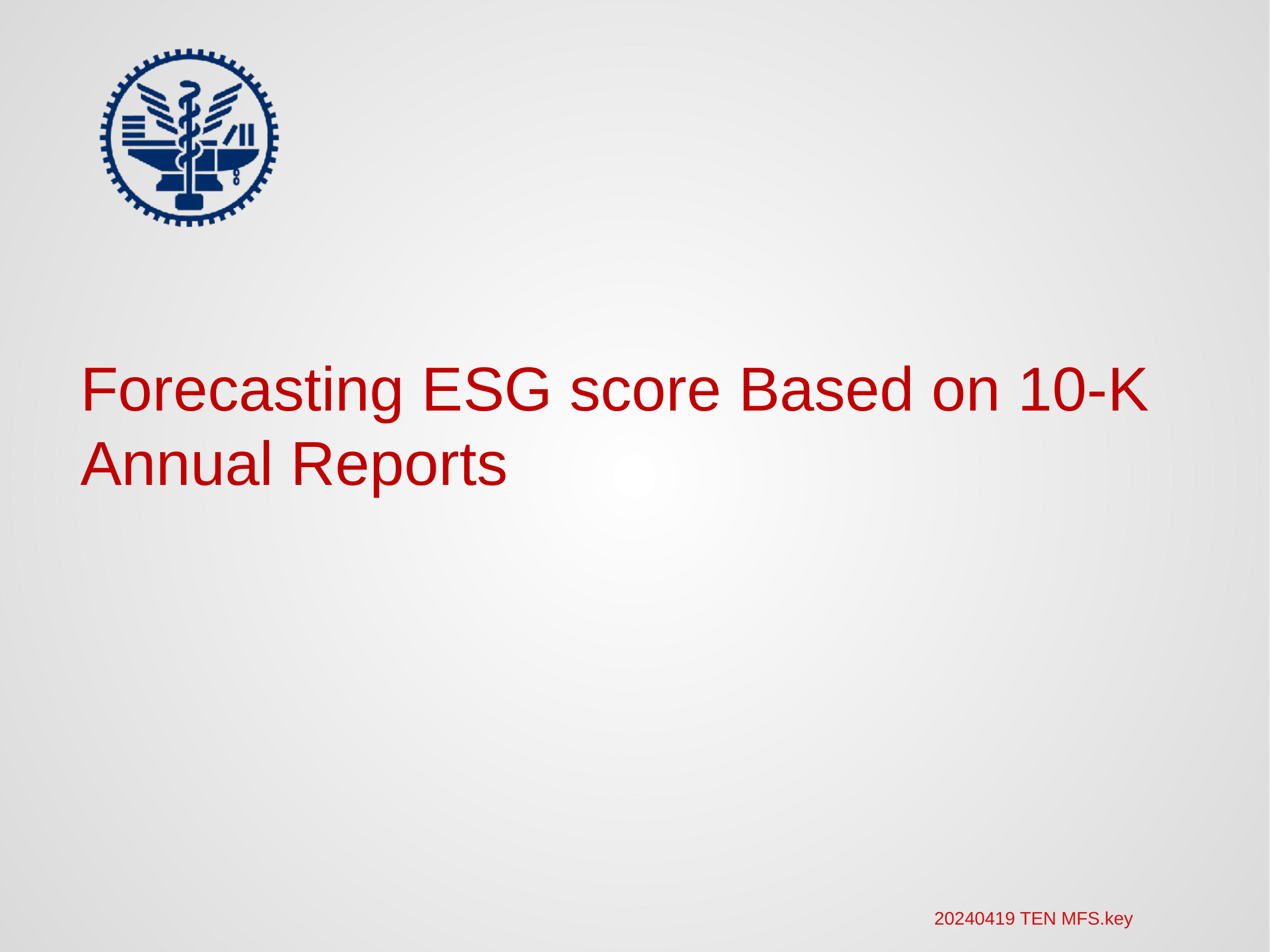

Forecasting ESG score Based on 10-K Annual Reports

20240419 TEN MFS.key